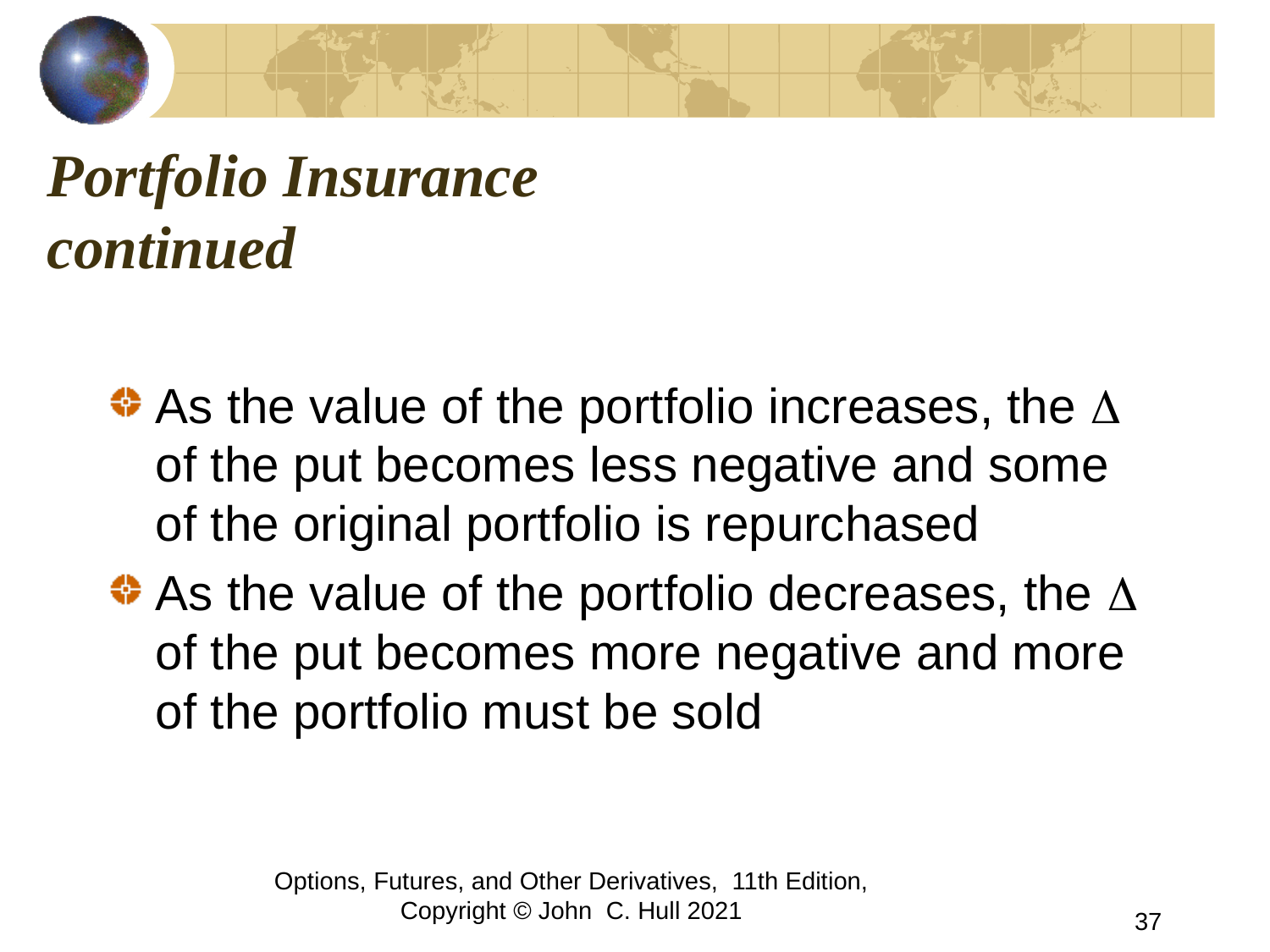

# Portfolio Insurance continued

As the value of the portfolio increases, the Δ of the put becomes less negative and some of the original portfolio is repurchased
As the value of the portfolio decreases, the Δ of the put becomes more negative and more of the portfolio must be sold

Options, Futures, and Other Derivatives,  11th Edition, Copyright © John  C. Hull 2021
37